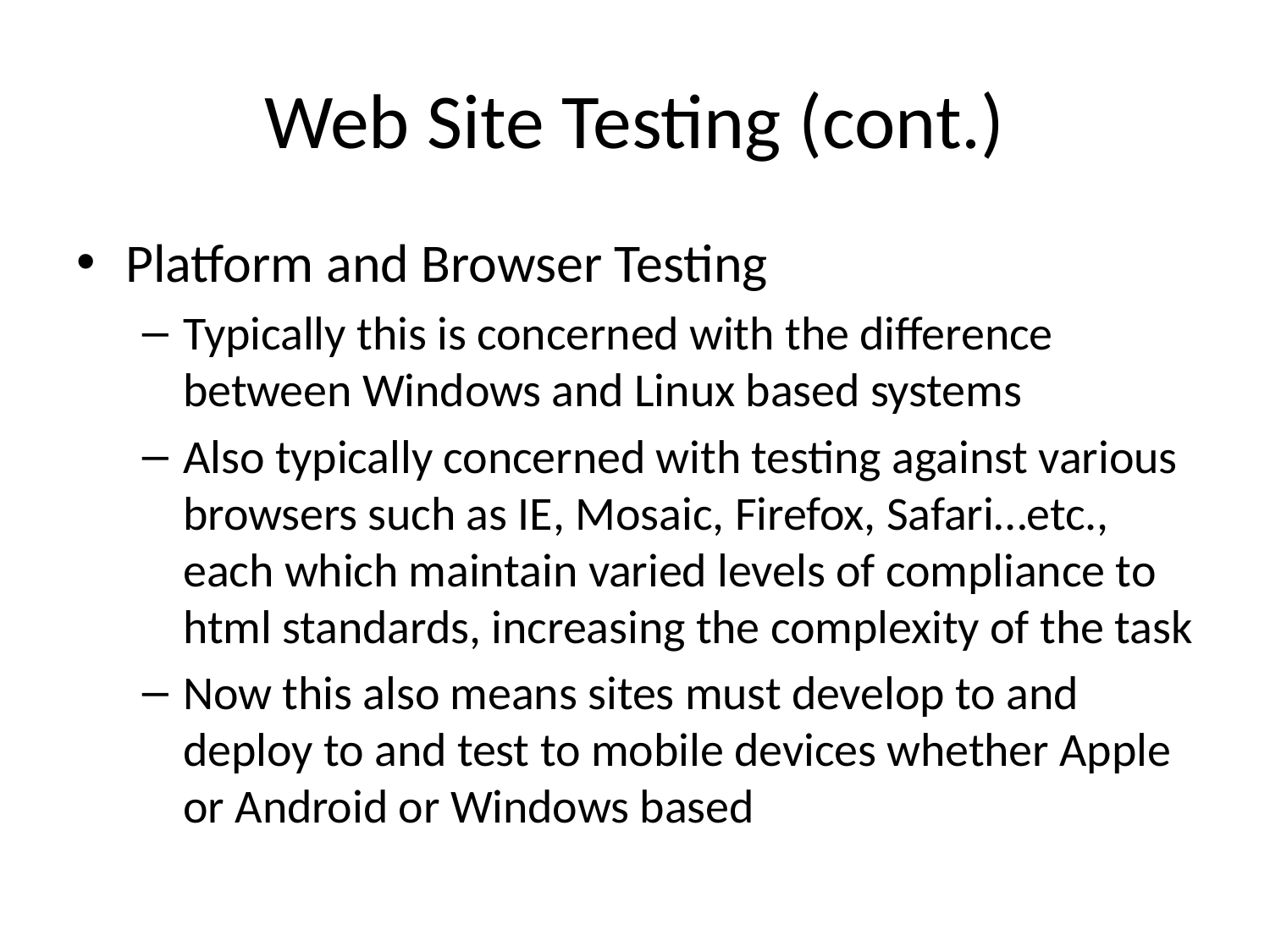

# Web Site Testing (cont.)
Platform and Browser Testing
Typically this is concerned with the difference between Windows and Linux based systems
Also typically concerned with testing against various browsers such as IE, Mosaic, Firefox, Safari…etc., each which maintain varied levels of compliance to html standards, increasing the complexity of the task
Now this also means sites must develop to and deploy to and test to mobile devices whether Apple or Android or Windows based